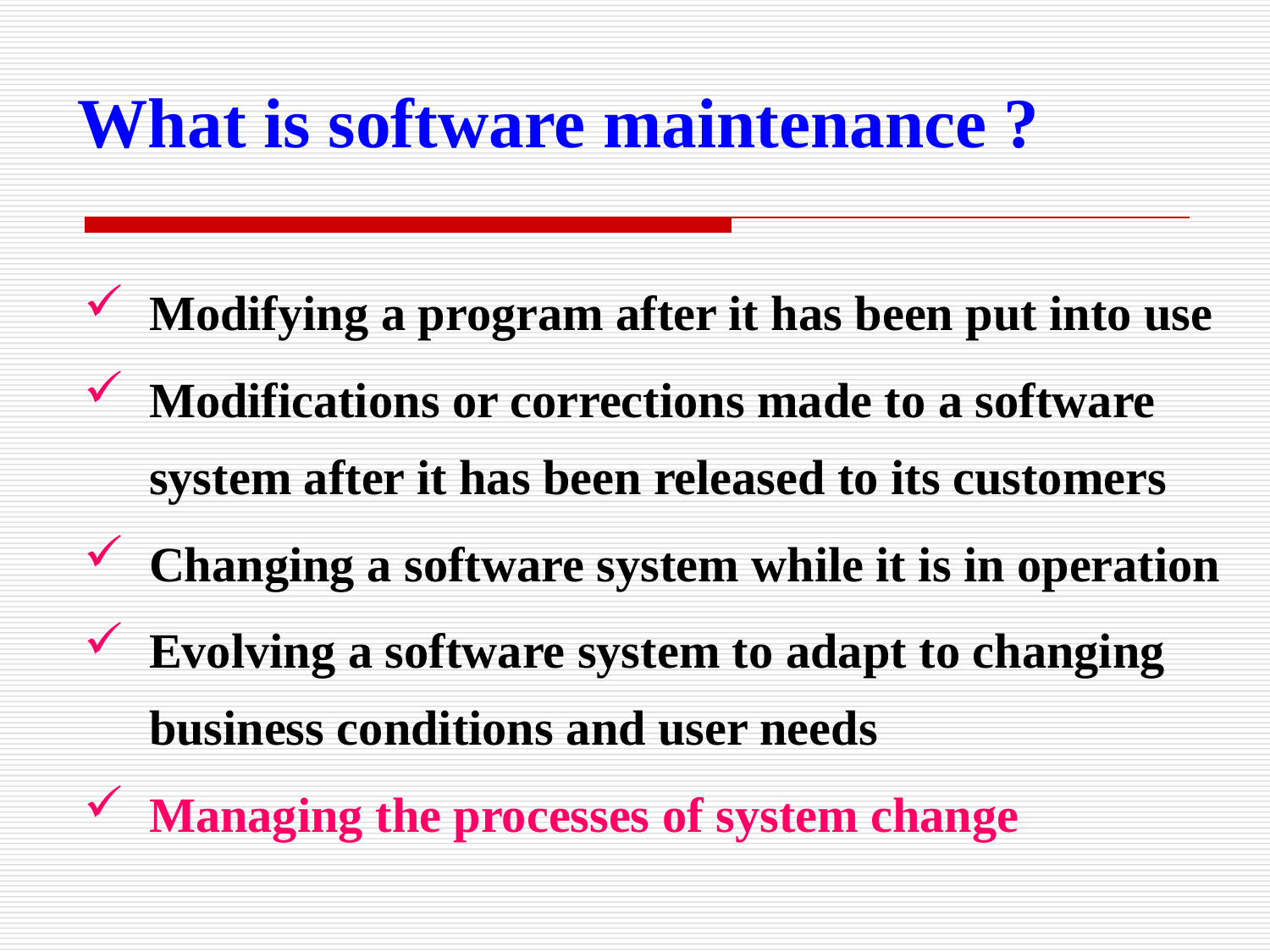

What is software maintenance ?
Modifying a program after it has been put into use
Modifications or corrections made to a software system after it has been released to its customers
Changing a software system while it is in operation
Evolving a software system to adapt to changing business conditions and user needs
Managing the processes of system change